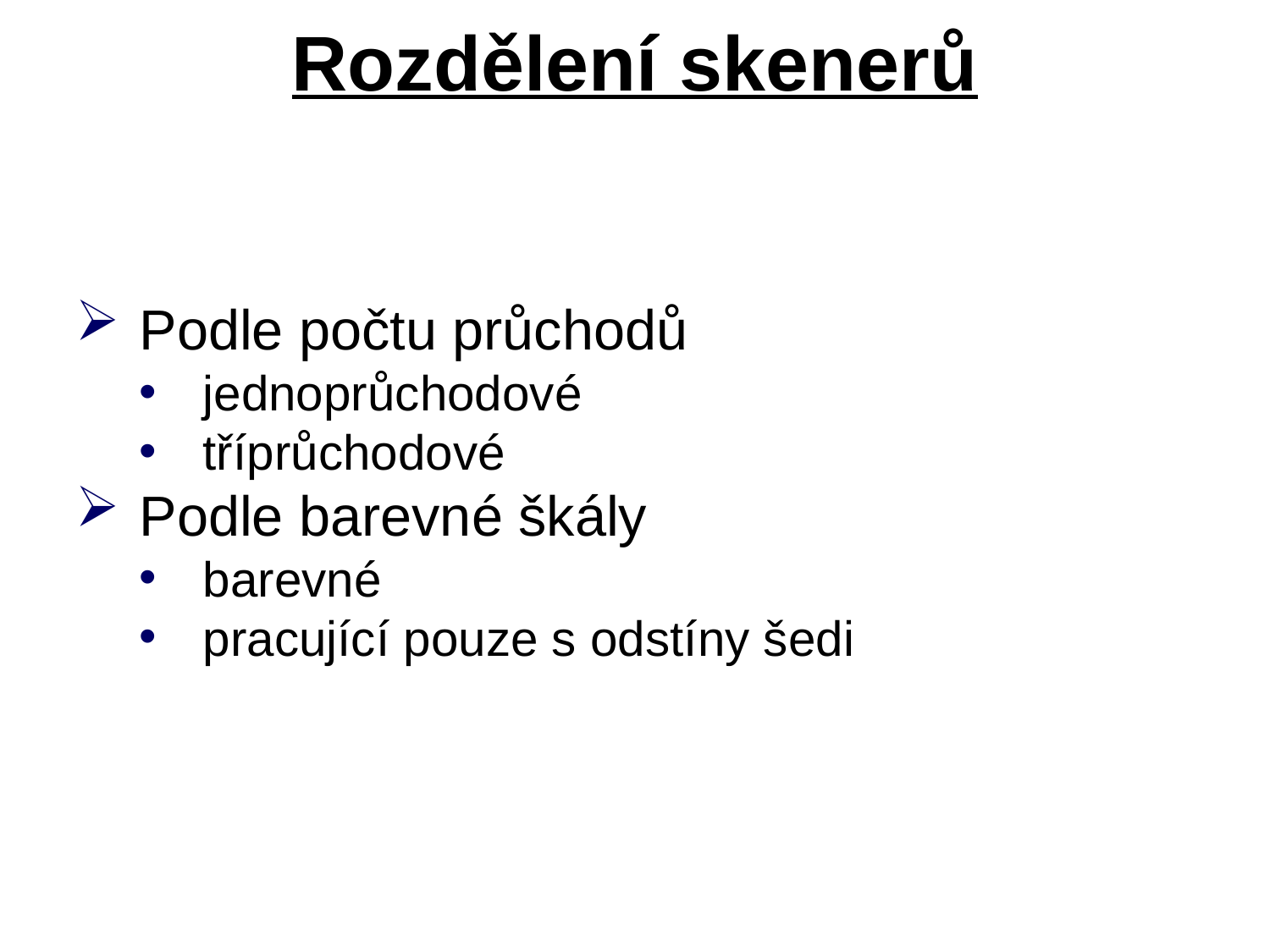

# Rozdělení skenerů
Podle počtu průchodů
jednoprůchodové
tříprůchodové
Podle barevné škály
barevné
pracující pouze s odstíny šedi